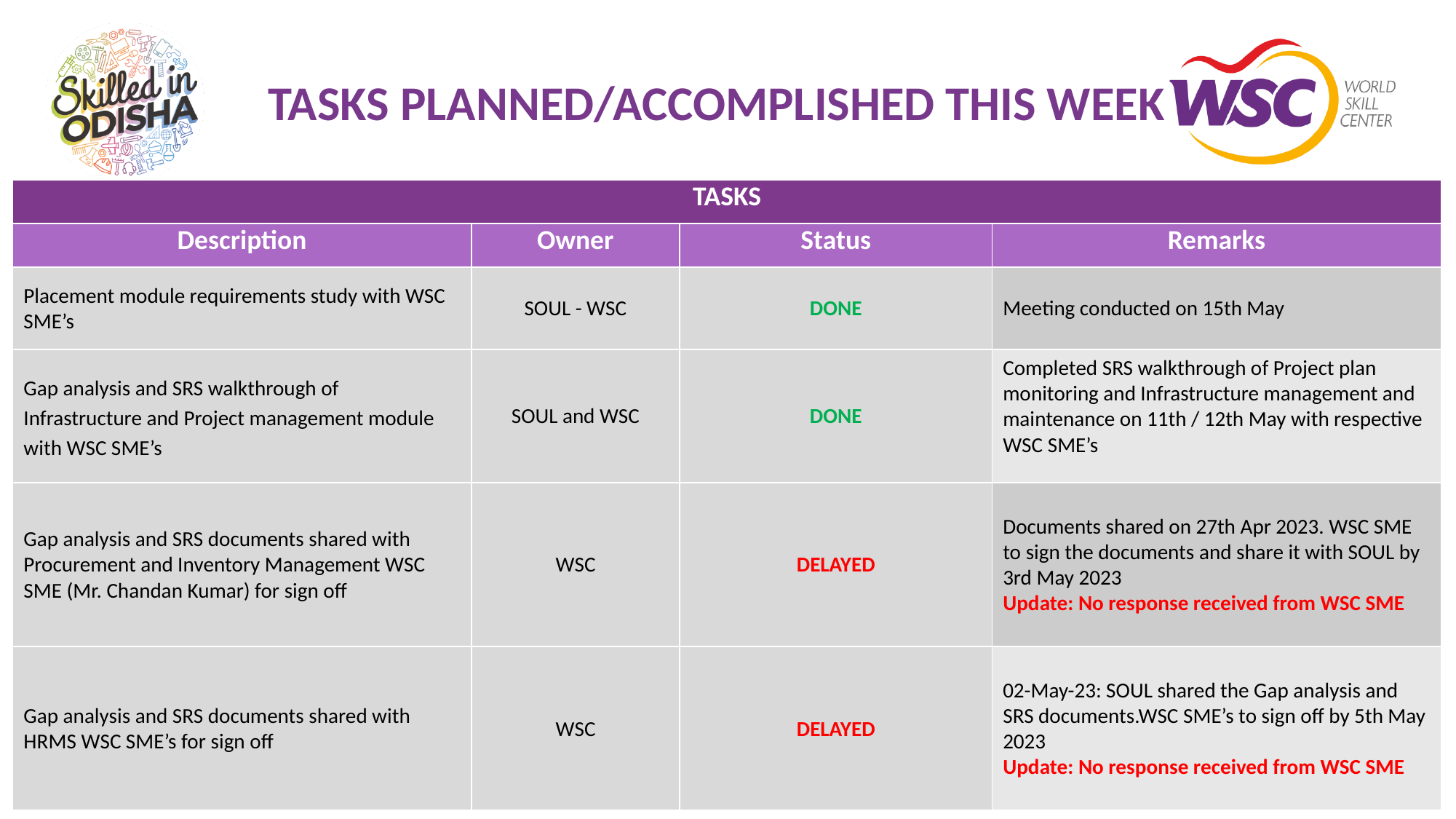

# TASKS PLANNED/ACCOMPLISHED THIS WEEK
| TASKS |  |  |  |
| --- | --- | --- | --- |
| Description | Owner | Status | Remarks |
| Placement module requirements study with WSC SME’s | SOUL - WSC | DONE | Meeting conducted on 15th May |
| Gap analysis and SRS walkthrough of Infrastructure and Project management module with WSC SME’s | SOUL and WSC | DONE | Completed SRS walkthrough of Project plan monitoring and Infrastructure management and maintenance on 11th / 12th May with respective WSC SME’s |
| Gap analysis and SRS documents shared with Procurement and Inventory Management WSC SME (Mr. Chandan Kumar) for sign off | WSC | DELAYED | Documents shared on 27th Apr 2023. WSC SME to sign the documents and share it with SOUL by 3rd May 2023 Update: No response received from WSC SME |
| Gap analysis and SRS documents shared with HRMS WSC SME’s for sign off | WSC | DELAYED | 02-May-23: SOUL shared the Gap analysis and SRS documents.WSC SME’s to sign off by 5th May 2023 Update: No response received from WSC SME |
3